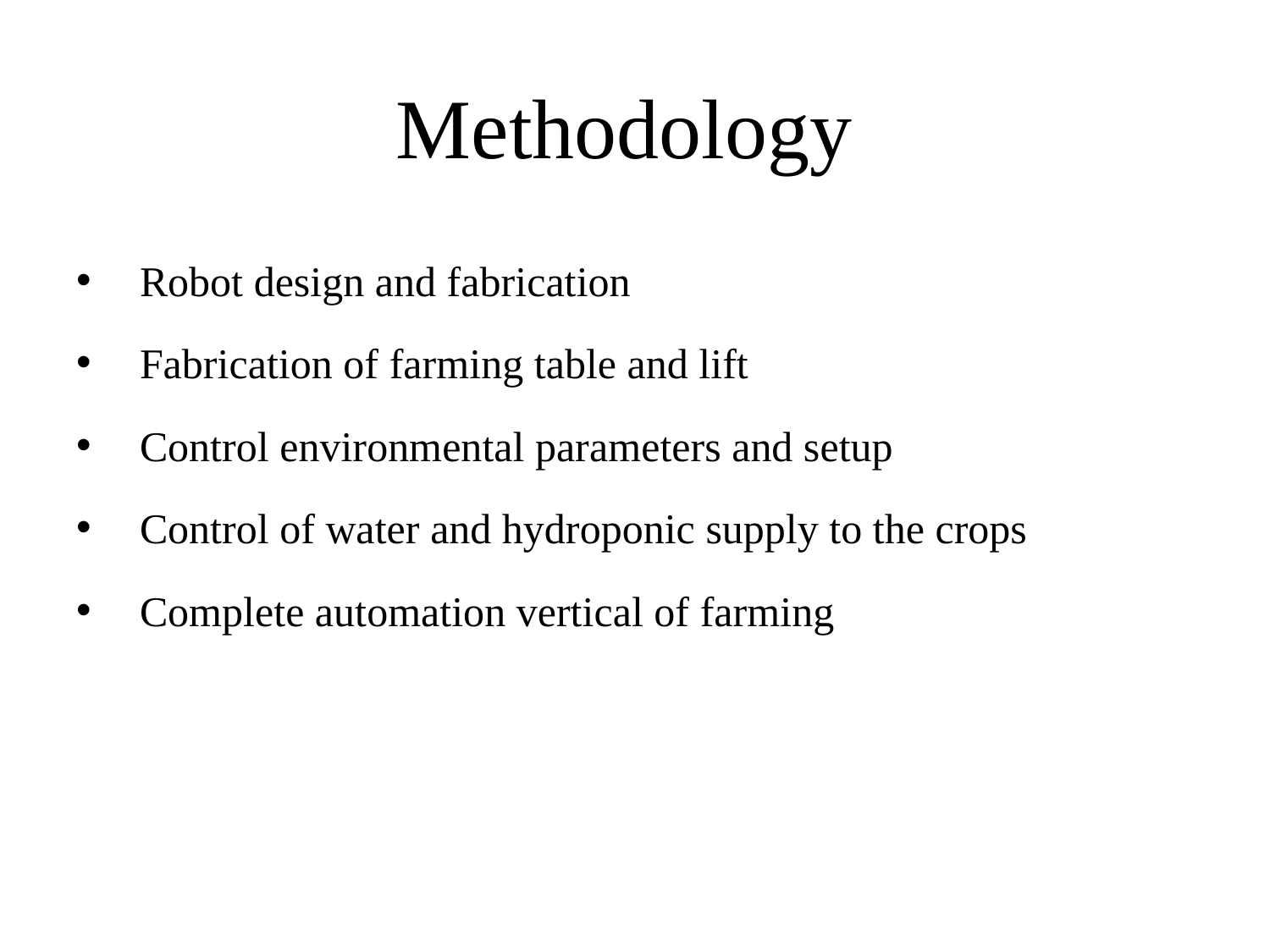

# Methodology
Robot design and fabrication
Fabrication of farming table and lift
Control environmental parameters and setup
Control of water and hydroponic supply to the crops
Complete automation vertical of farming